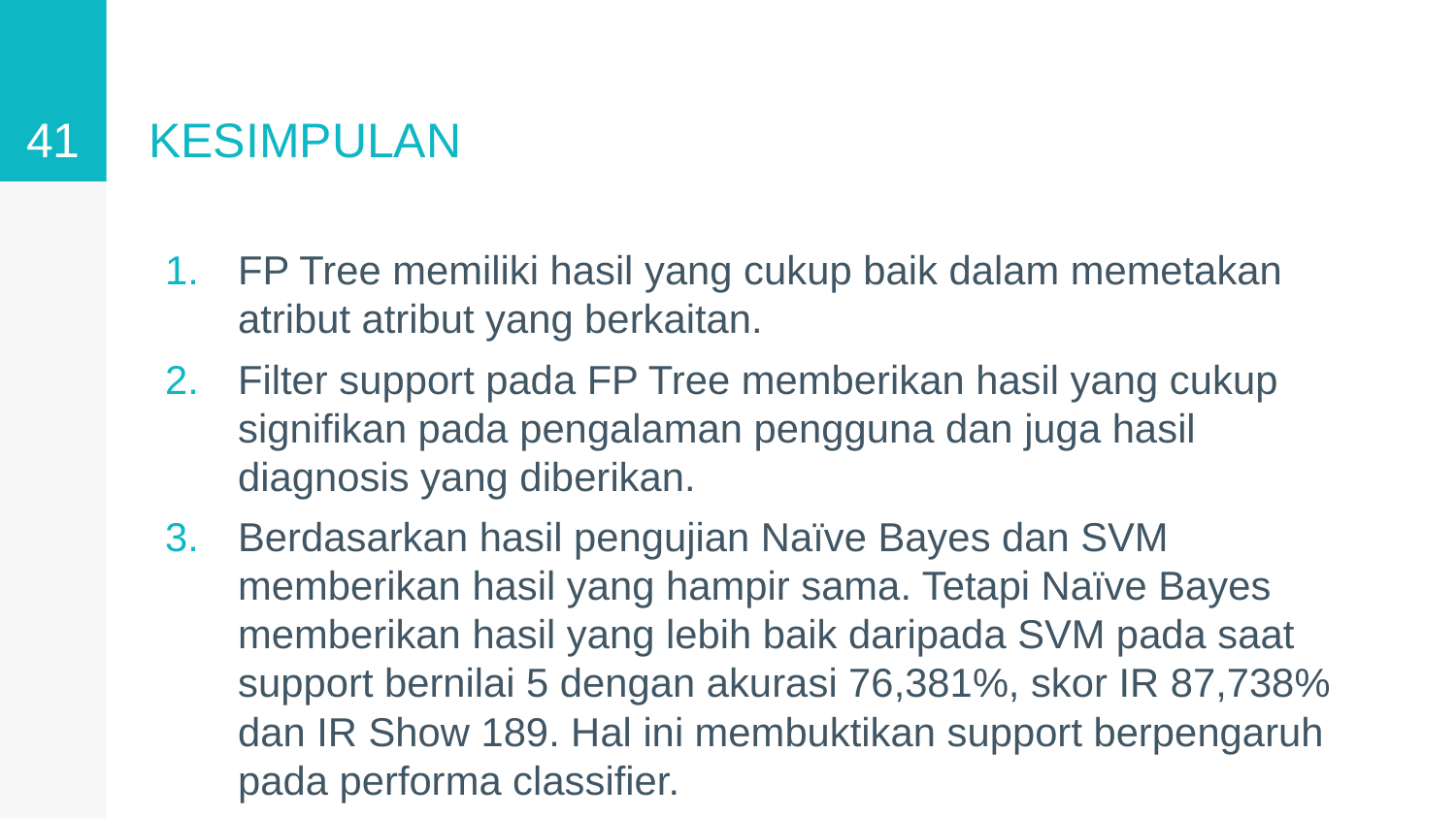

41
# KESIMPULAN
FP Tree memiliki hasil yang cukup baik dalam memetakan atribut atribut yang berkaitan.
Filter support pada FP Tree memberikan hasil yang cukup signifikan pada pengalaman pengguna dan juga hasil diagnosis yang diberikan.
Berdasarkan hasil pengujian Naïve Bayes dan SVM memberikan hasil yang hampir sama. Tetapi Naïve Bayes memberikan hasil yang lebih baik daripada SVM pada saat support bernilai 5 dengan akurasi 76,381%, skor IR 87,738% dan IR Show 189. Hal ini membuktikan support berpengaruh pada performa classifier.